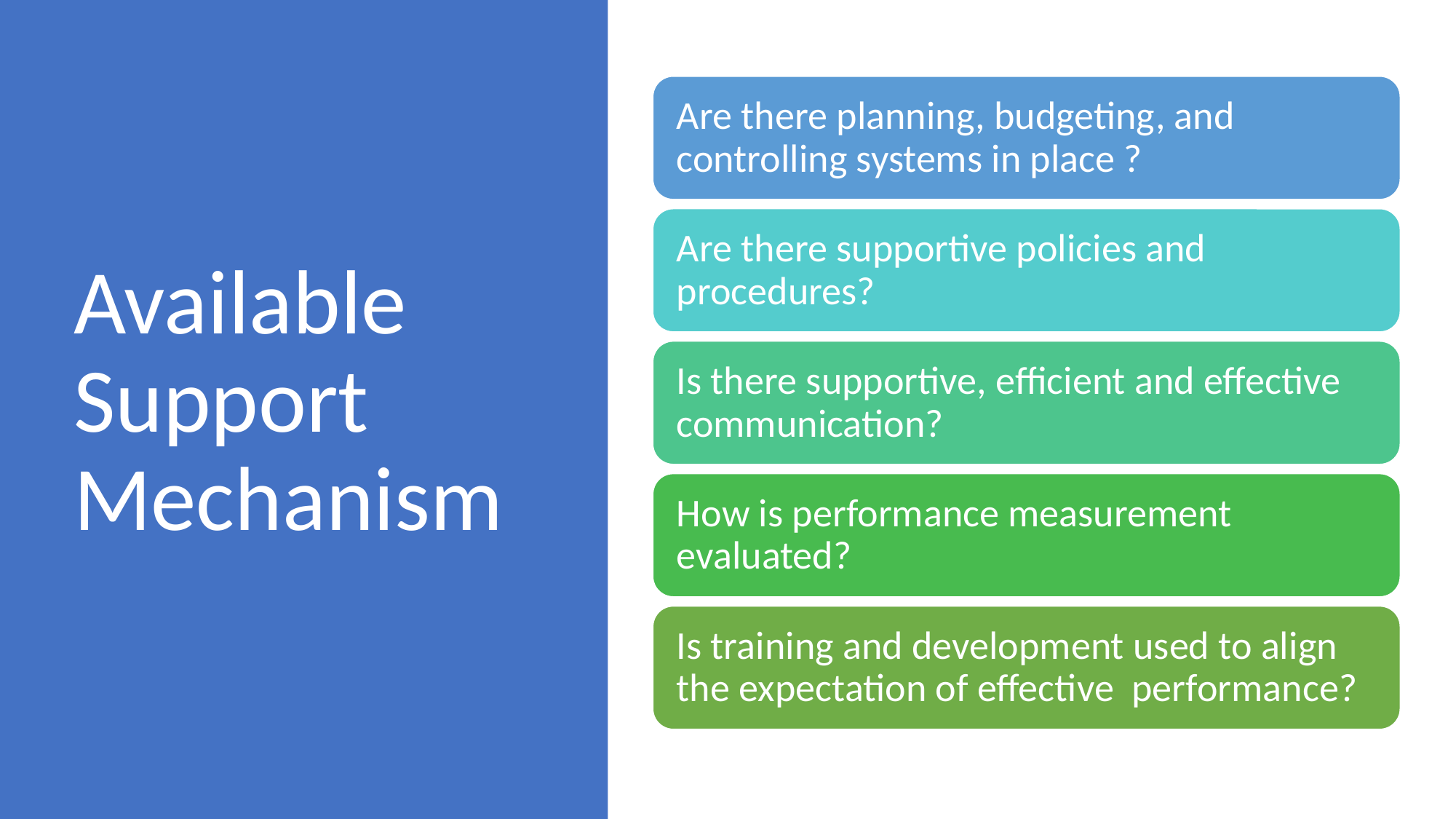

# Available Support Mechanism
Are there planning, budgeting, and controlling systems in place ?
Are there supportive policies and procedures?
Is there supportive, efficient and effective communication?
How is performance measurement evaluated?
Is training and development used to align the expectation of effective  performance?